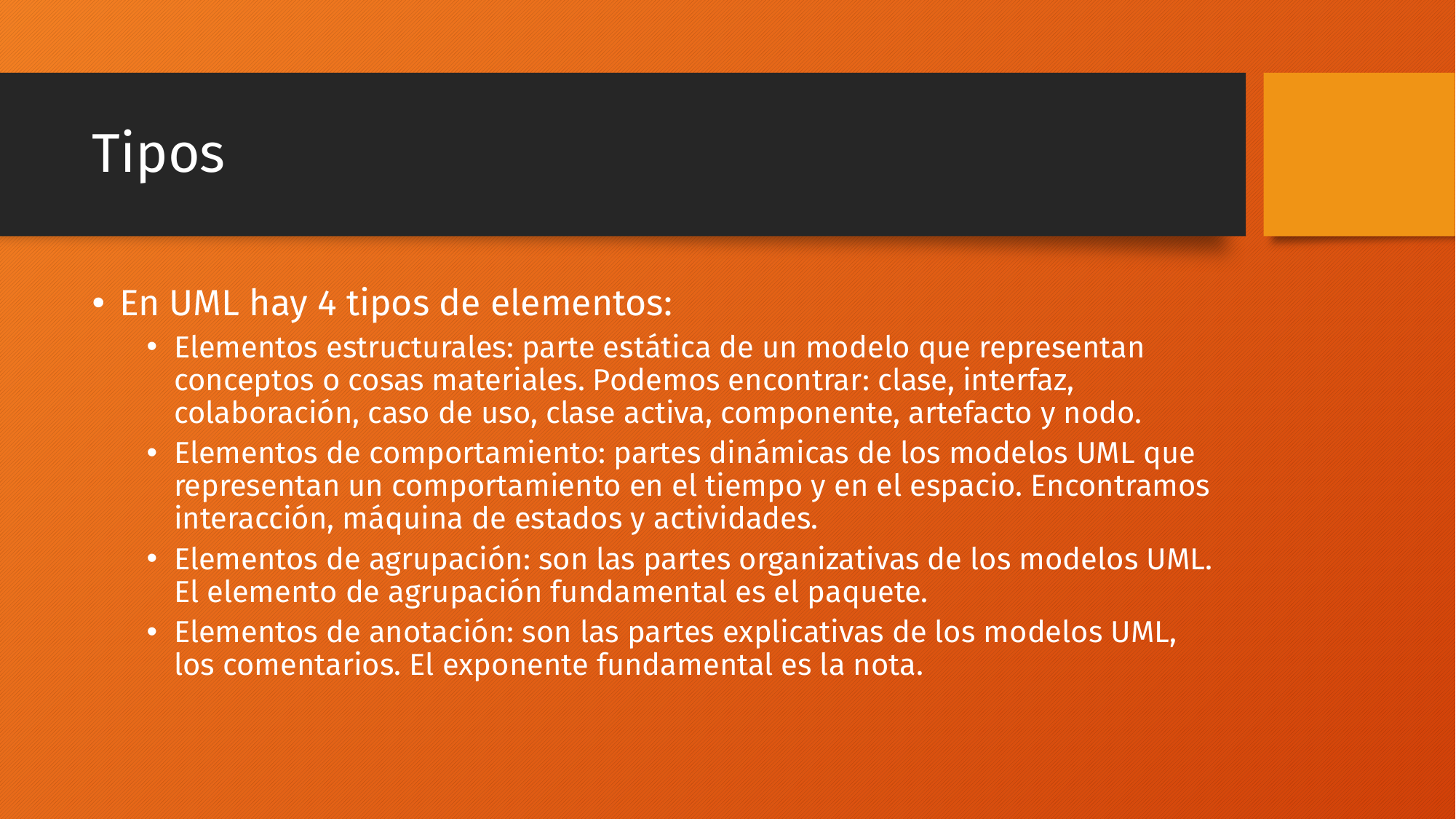

# Tipos
En UML hay 4 tipos de elementos:
Elementos estructurales: parte estática de un modelo que representan conceptos o cosas materiales. Podemos encontrar: clase, interfaz, colaboración, caso de uso, clase activa, componente, artefacto y nodo.
Elementos de comportamiento: partes dinámicas de los modelos UML que representan un comportamiento en el tiempo y en el espacio. Encontramos interacción, máquina de estados y actividades.
Elementos de agrupación: son las partes organizativas de los modelos UML. El elemento de agrupación fundamental es el paquete.
Elementos de anotación: son las partes explicativas de los modelos UML, los comentarios. El exponente fundamental es la nota.